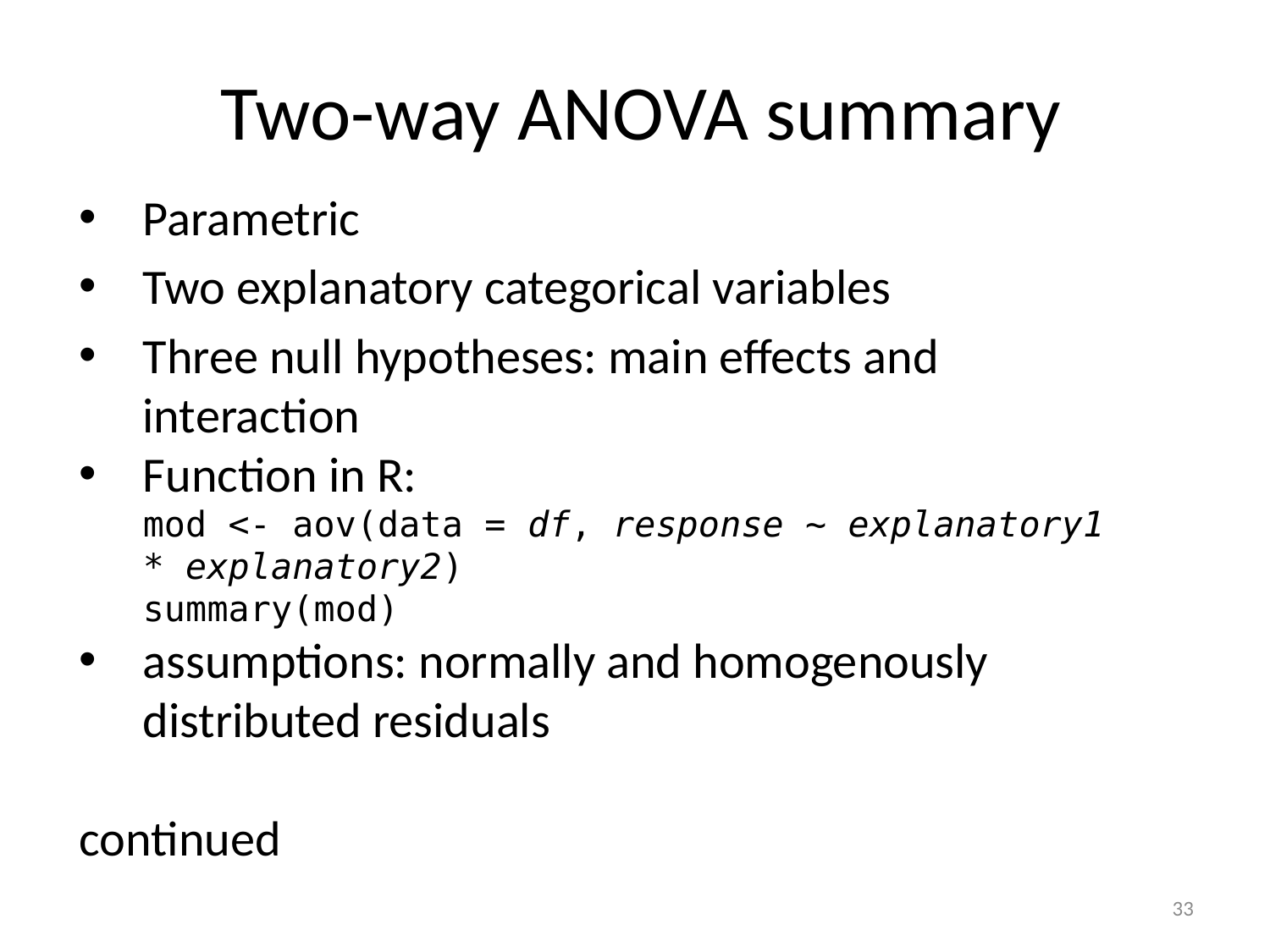

Two-way ANOVA summary
Parametric
Two explanatory categorical variables
Three null hypotheses: main effects and interaction
Function in R:
mod <- aov(data = df, response ~ explanatory1 * explanatory2)
summary(mod)
assumptions: normally and homogenously distributed residuals

continued

33